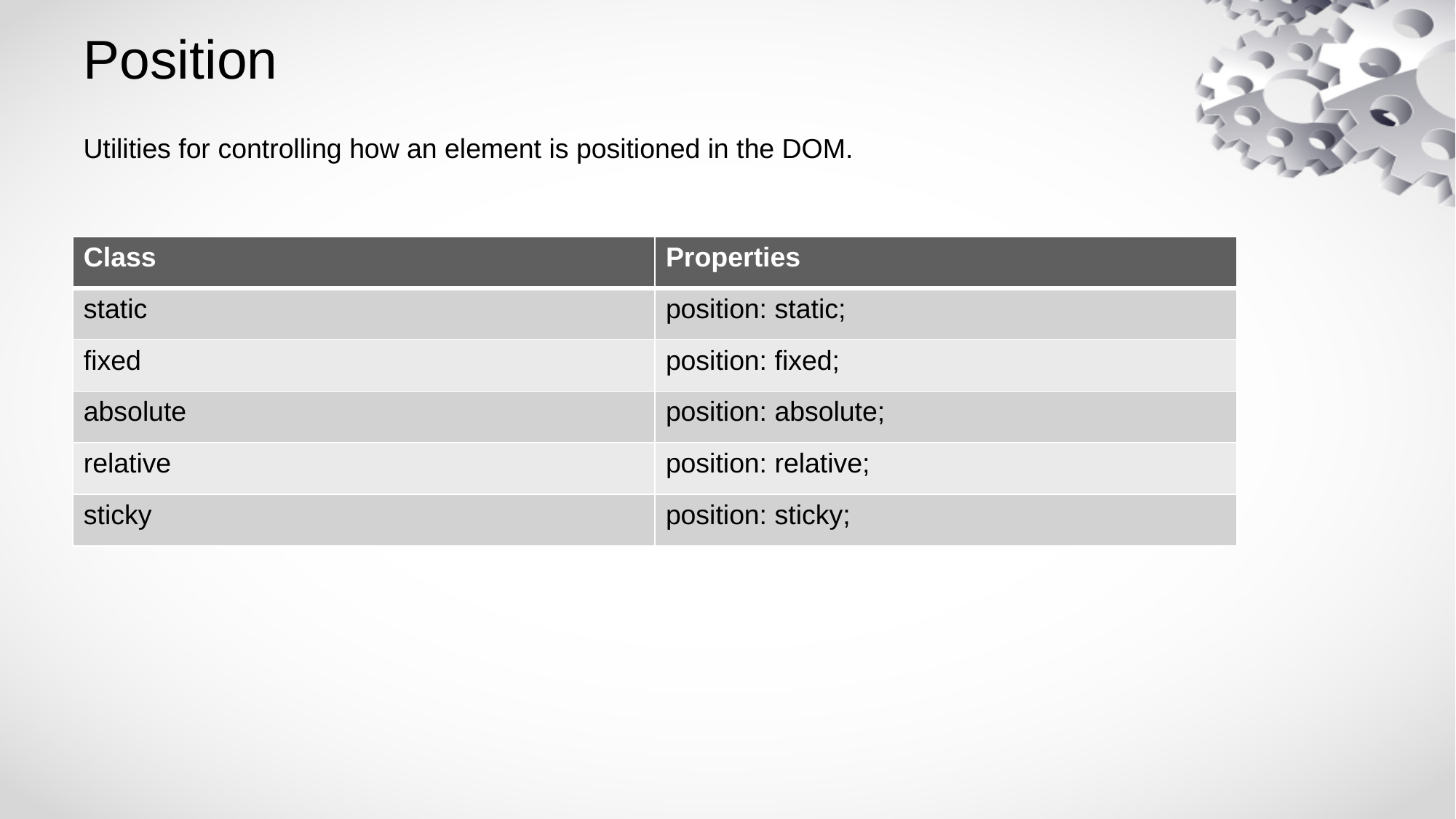

# Position
Utilities for controlling how an element is positioned in the DOM.
| Class | Properties |
| --- | --- |
| static | position: static; |
| fixed | position: fixed; |
| absolute | position: absolute; |
| relative | position: relative; |
| sticky | position: sticky; |